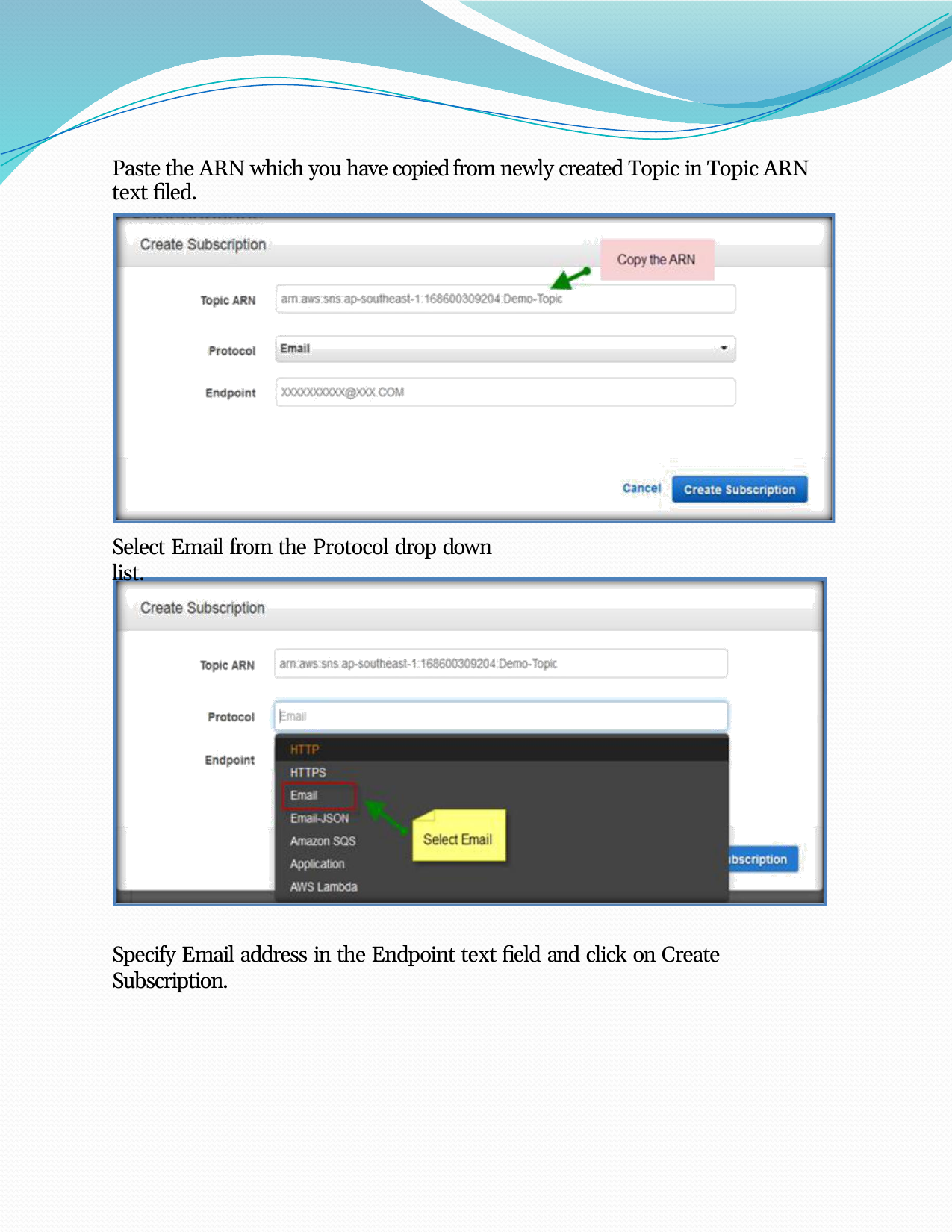

Paste the ARN which you have copied from newly created Topic in Topic ARN  text filed.

Select Email from the Protocol drop down list.

Specify Email address in the Endpoint text field and click on Create Subscription.